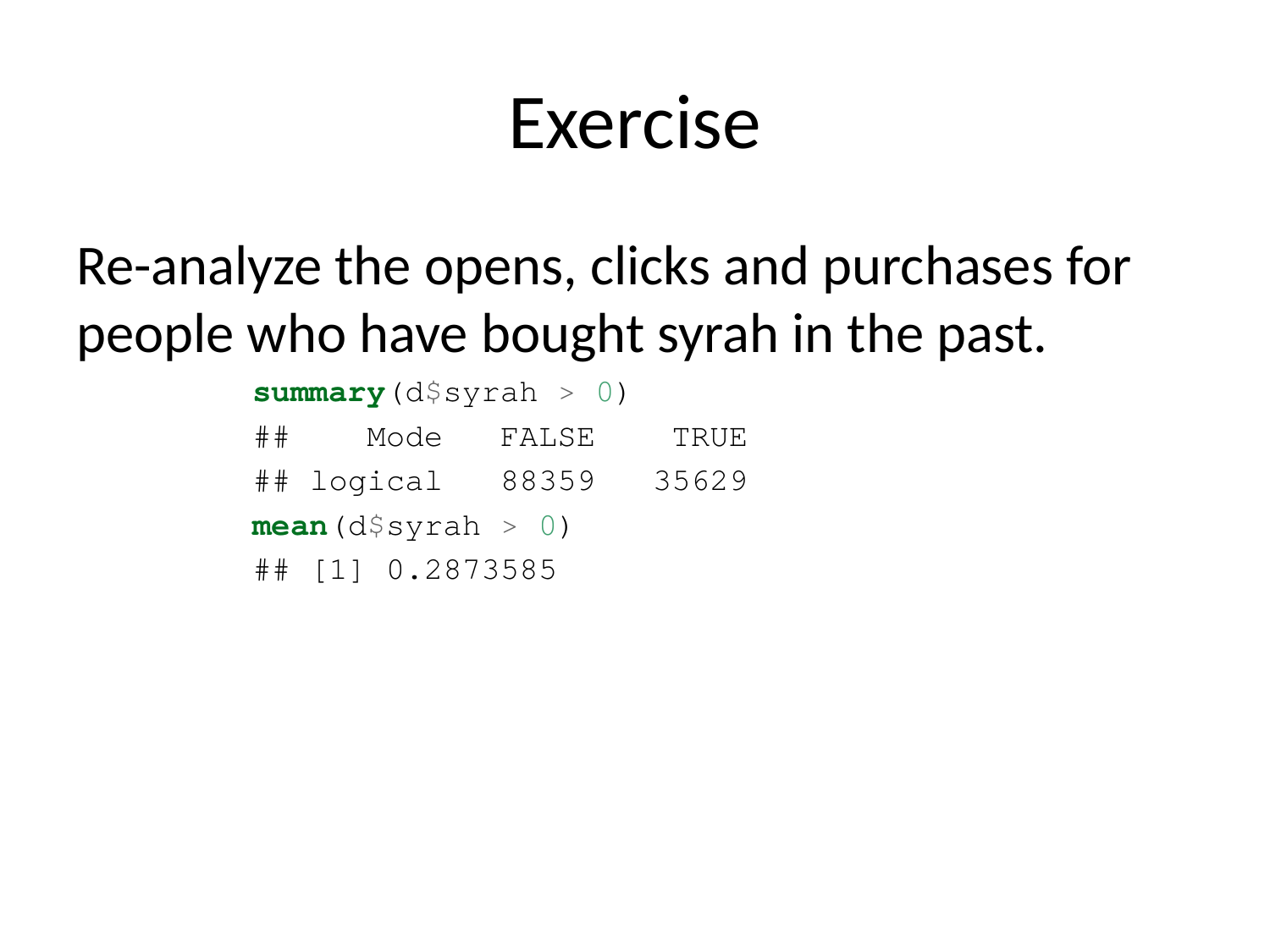

# Exercise
Re-analyze the opens, clicks and purchases for people who have bought syrah in the past.
summary(d$syrah > 0)
##    Mode   FALSE    TRUE
## logical   88359   35629
mean(d$syrah > 0)
## [1] 0.2873585